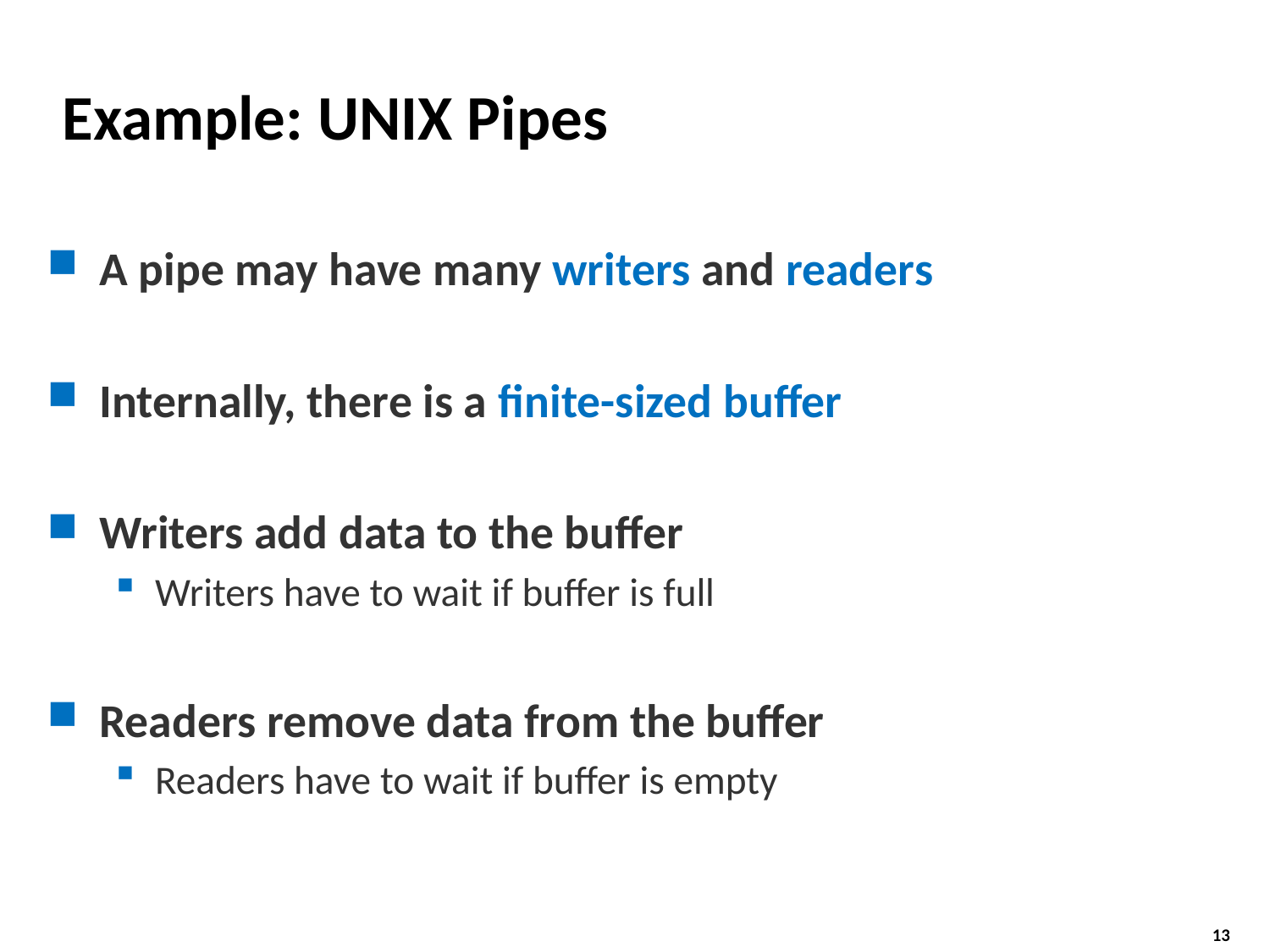

# Example: UNIX Pipes
A pipe may have many writers and readers

Internally, there is a finite-sized buffer

Writers add data to the buffer
Writers have to wait if buffer is full

Readers remove data from the buffer
Readers have to wait if buffer is empty